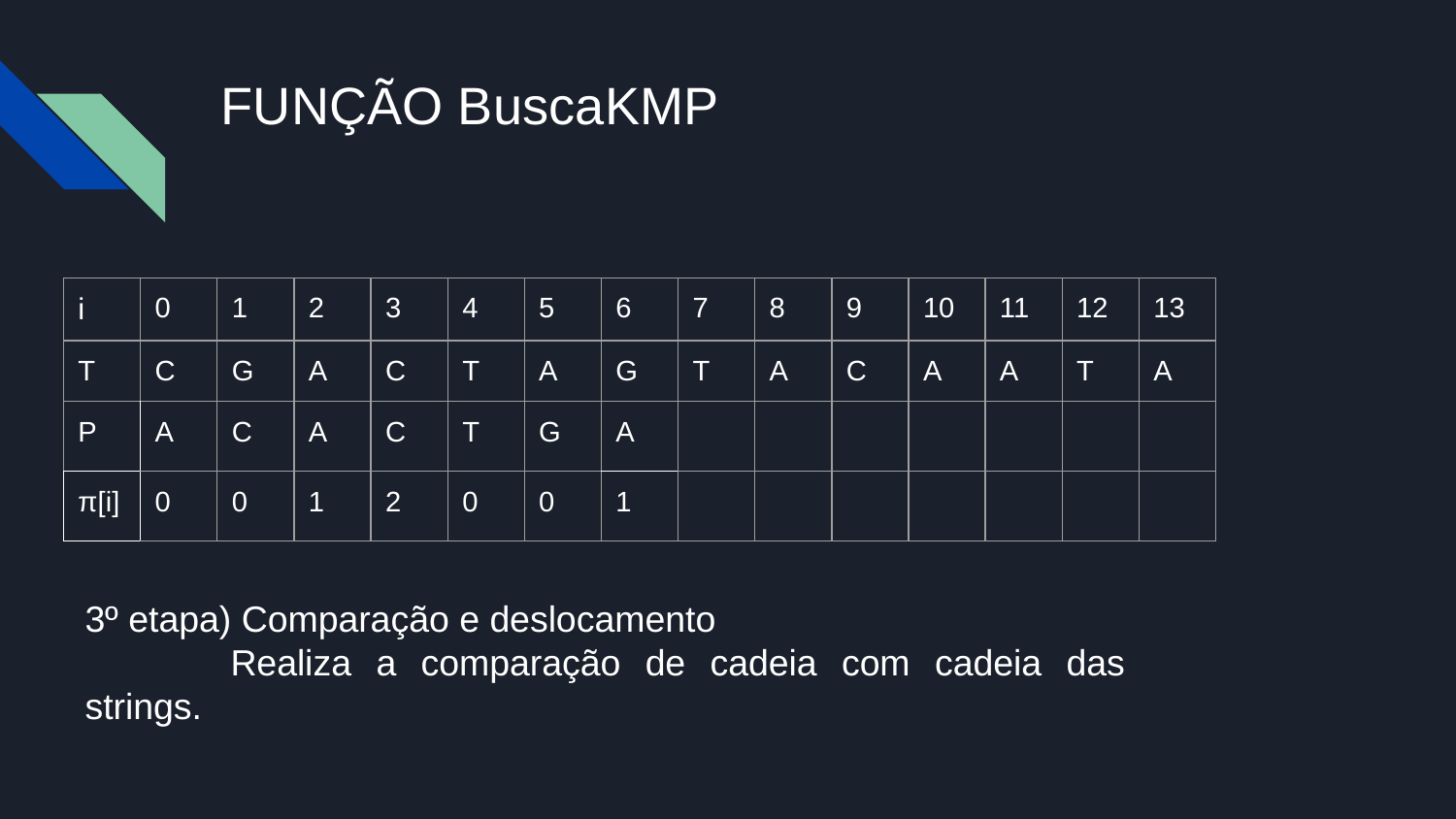

# FUNÇÃO BuscaKMP

2º etapa) Realiza o casamento das cadeias
| i | 0 | 1 | 2 | 3 | 4 | 5 | 6 | 7 | 8 | 9 | 10 | 11 | 12 | 13 |
| --- | --- | --- | --- | --- | --- | --- | --- | --- | --- | --- | --- | --- | --- | --- |
| T | C | G | A | C | T | A | G | T | A | C | A | A | T | A |
| P | A | C | A | C | T | G | A |  |  |  |  |  |  |  |
| π[i] | 0 | 0 | 1 | 2 | 0 | 0 | 1 |  |  |  |  |  |  |  |
3º etapa) Comparação e deslocamento
	Realiza a comparação de cadeia com cadeia das strings.